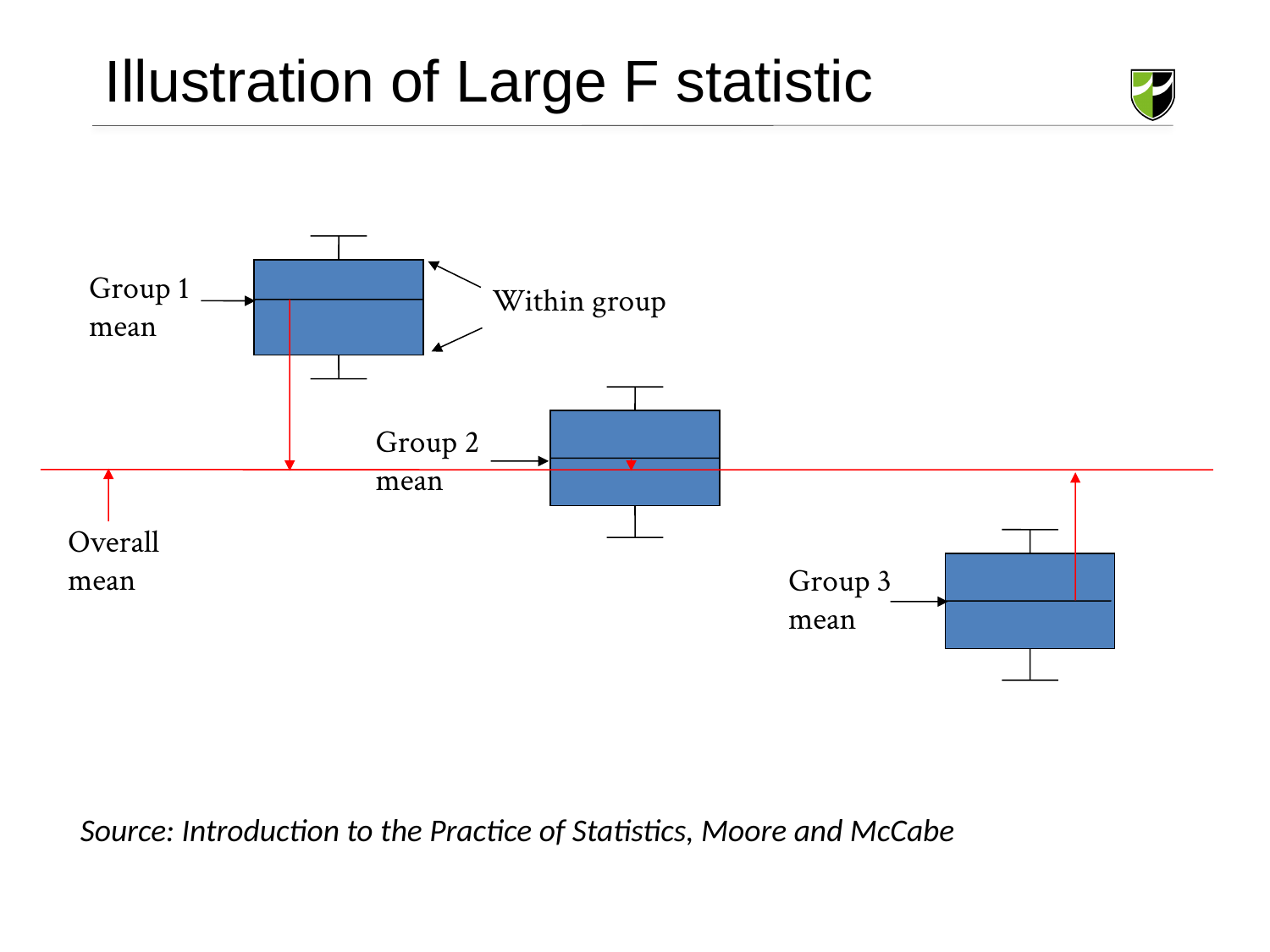

# Illustration of Large F statistic

Group 1
mean

Within group

Group 2
mean

Overall
mean

Group 3
mean

Source: Introduction to the Practice of Statistics, Moore and McCabe